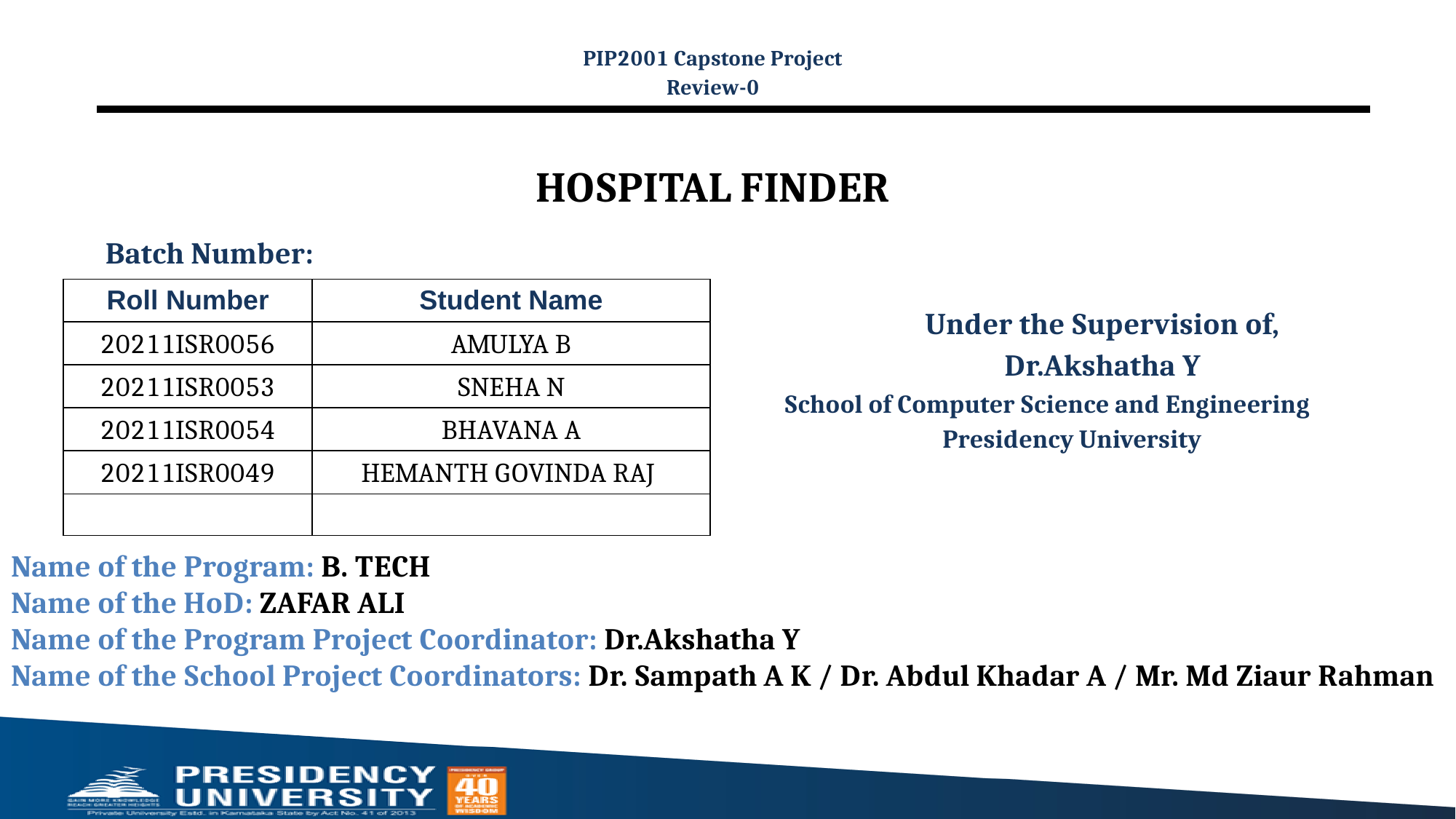

PIP2001 Capstone Project
Review-0
# HOSPITAL FINDER
Batch Number:

| Roll Number | Student Name |
| --- | --- |
| 20211ISR0056 | AMULYA B |
| 20211ISR0053 | SNEHA N |
| 20211ISR0054 | BHAVANA A |
| 20211ISR0049 | HEMANTH GOVINDA RAJ |
|  |  |
Under the Supervision of,
Dr.Akshatha Y
School of Computer Science and Engineering
                            Presidency University

Name of the Program: B. TECH
Name of the HoD: ZAFAR ALI
Name of the Program Project Coordinator: Dr.Akshatha Y
Name of the School Project Coordinators: Dr. Sampath A K / Dr. Abdul Khadar A / Mr. Md Ziaur Rahman